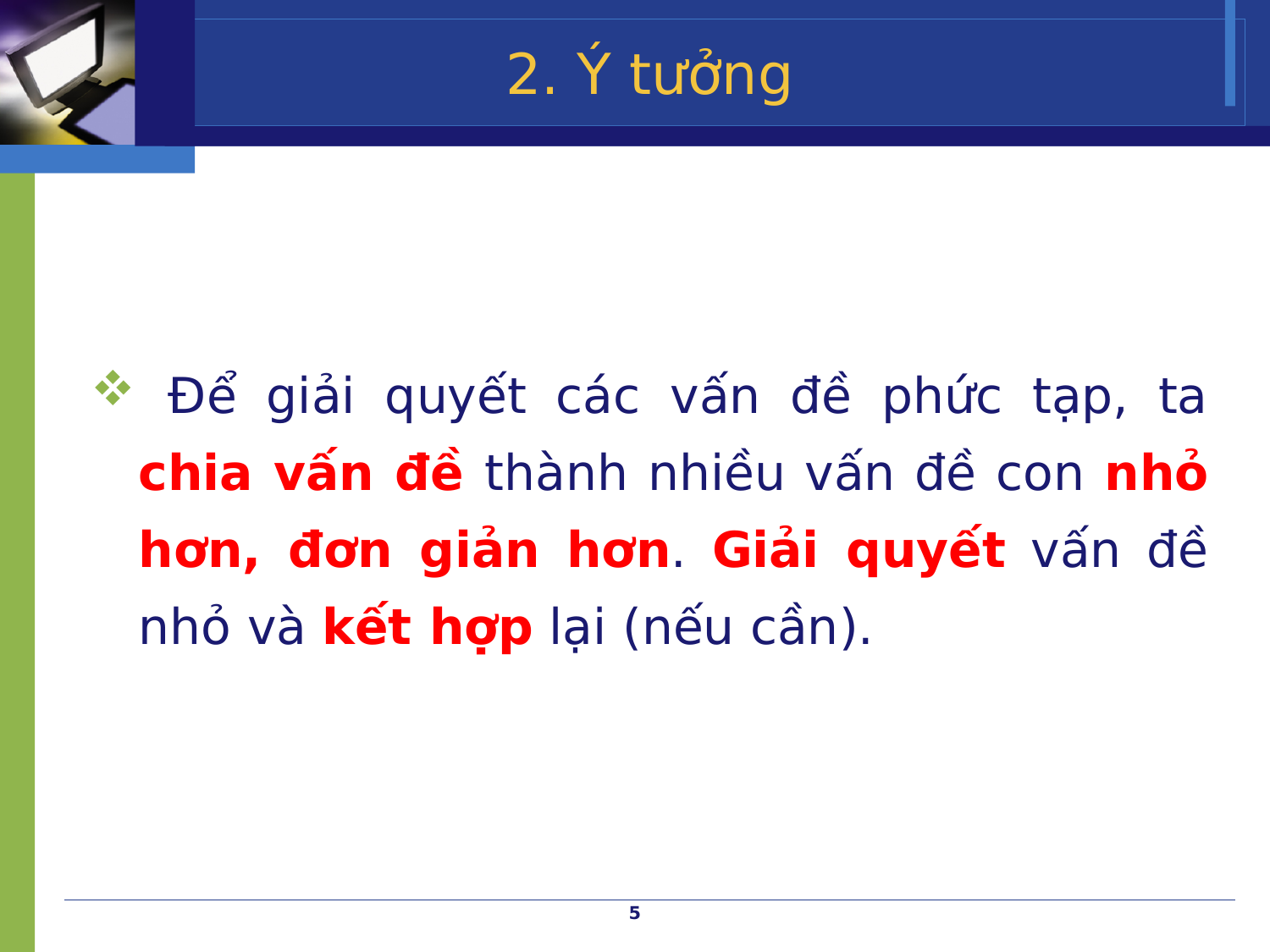

# 2. Ý tưởng
 Để giải quyết các vấn đề phức tạp, ta chia vấn đề thành nhiều vấn đề con nhỏ hơn, đơn giản hơn. Giải quyết vấn đề nhỏ và kết hợp lại (nếu cần).
5